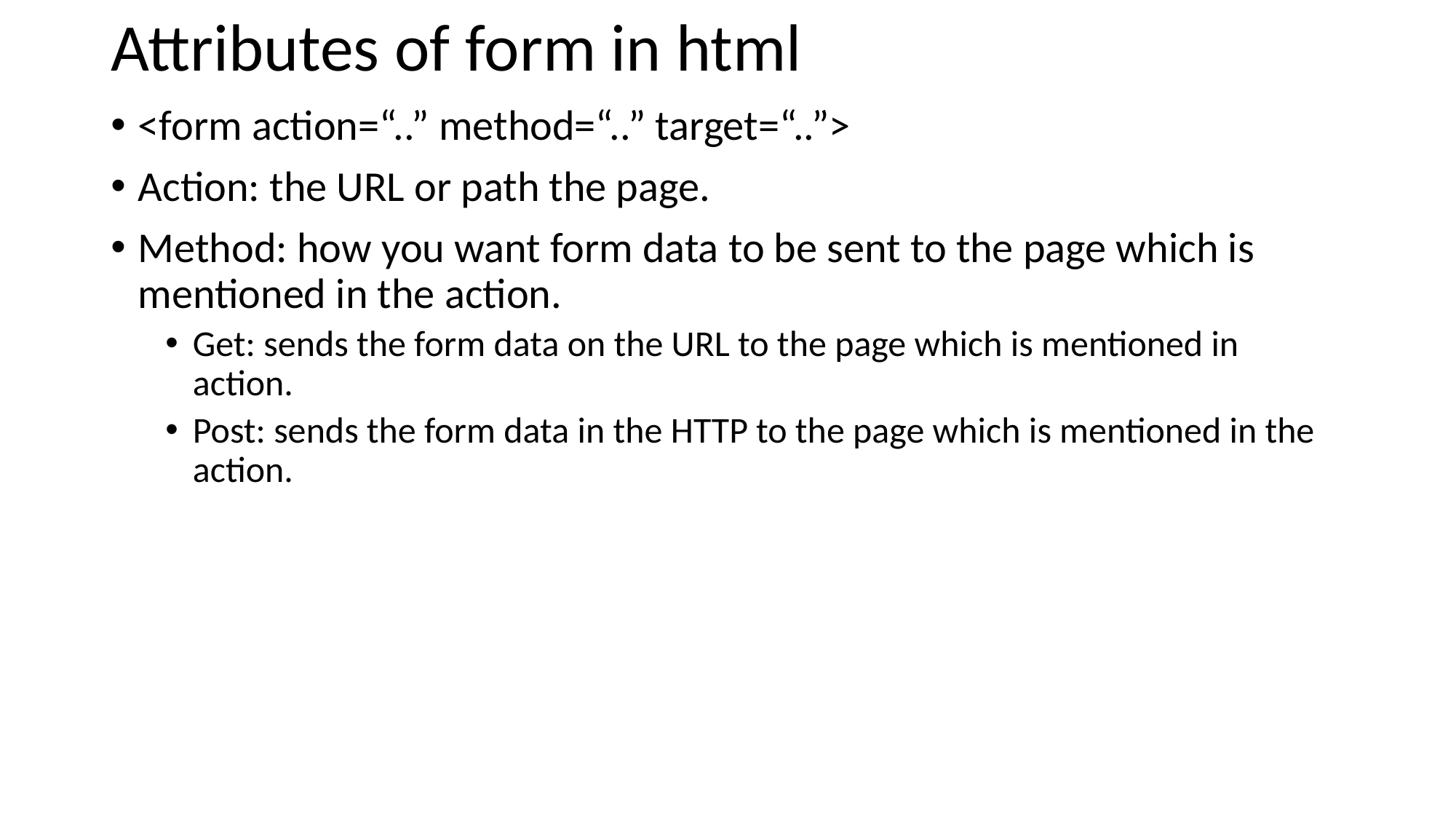

# Attributes of form in html
<form action=“..” method=“..” target=“..”>
Action: the URL or path the page.
Method: how you want form data to be sent to the page which is mentioned in the action.
Get: sends the form data on the URL to the page which is mentioned in action.
Post: sends the form data in the HTTP to the page which is mentioned in the action.